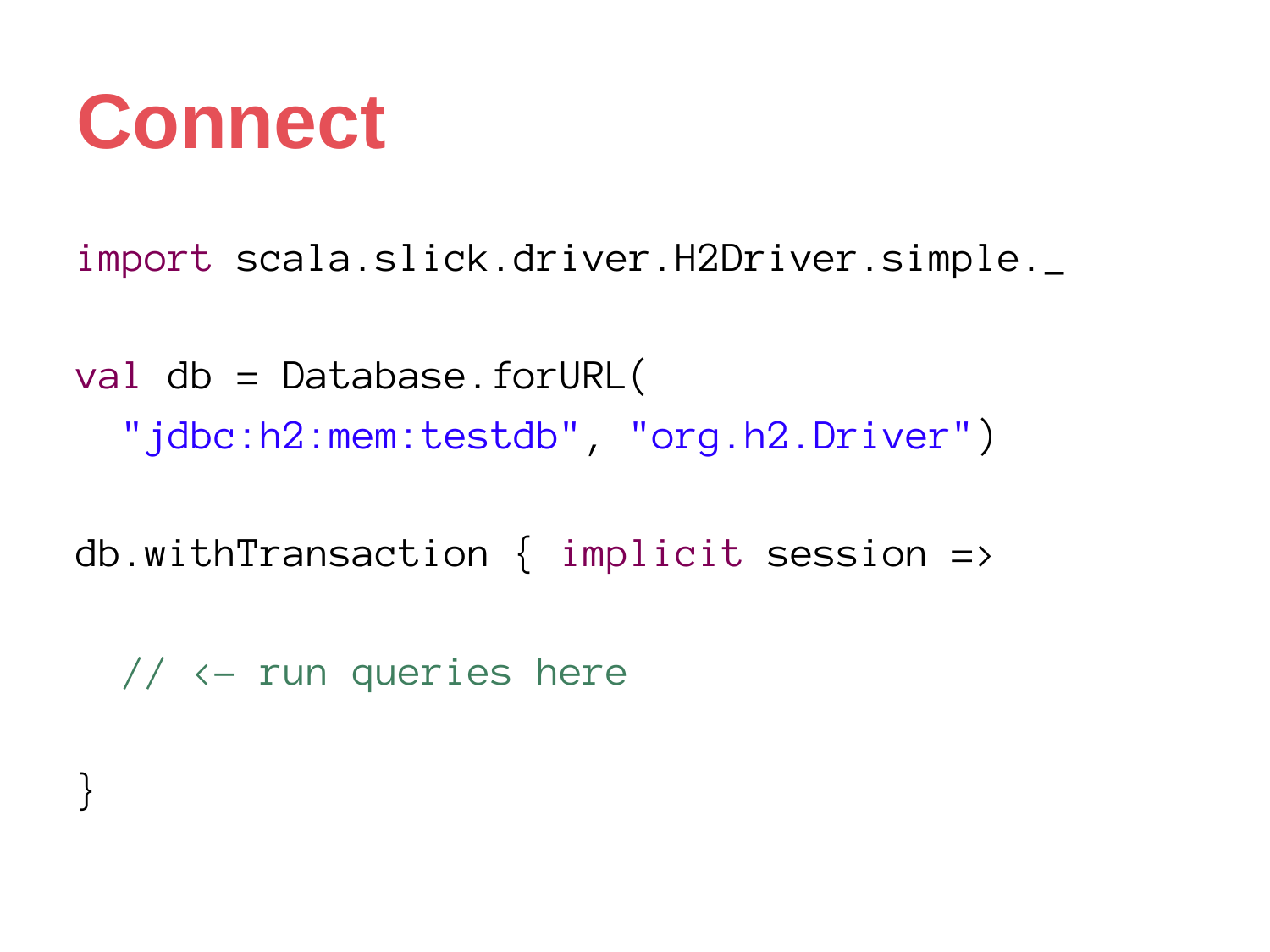

# Connect
import scala.slick.driver.H2Driver.simple._

val db = Database.forURL(
  "jdbc:h2:mem:testdb", "org.h2.Driver")

db.withTransaction { implicit session =>

  // <- run queries here

}